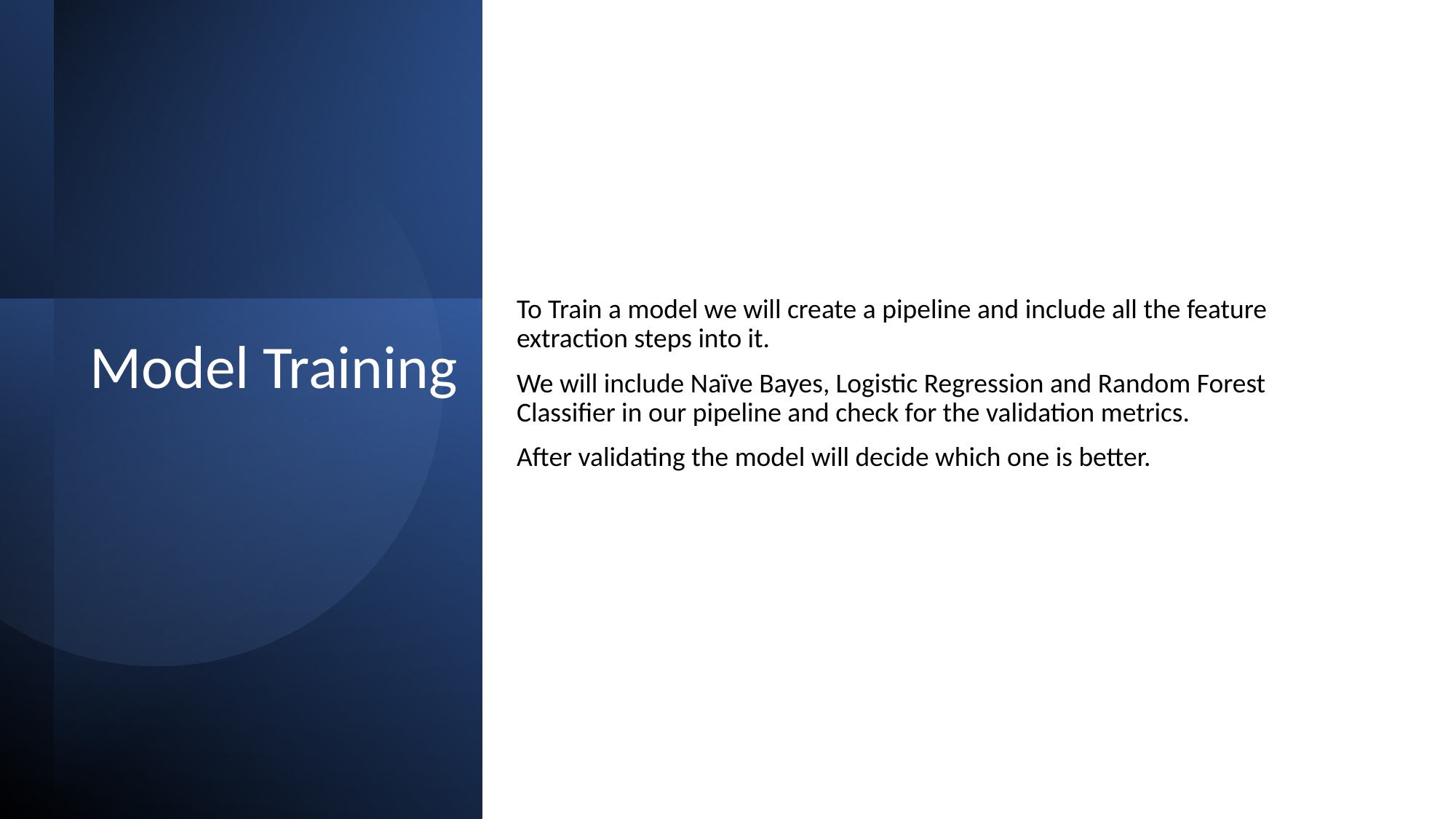

To Train a model we will create a pipeline and include all the feature extraction steps into it.
We will include Naïve Bayes, Logistic Regression and Random Forest Classifier in our pipeline and check for the validation metrics.
After validating the model will decide which one is better.

# Model Training